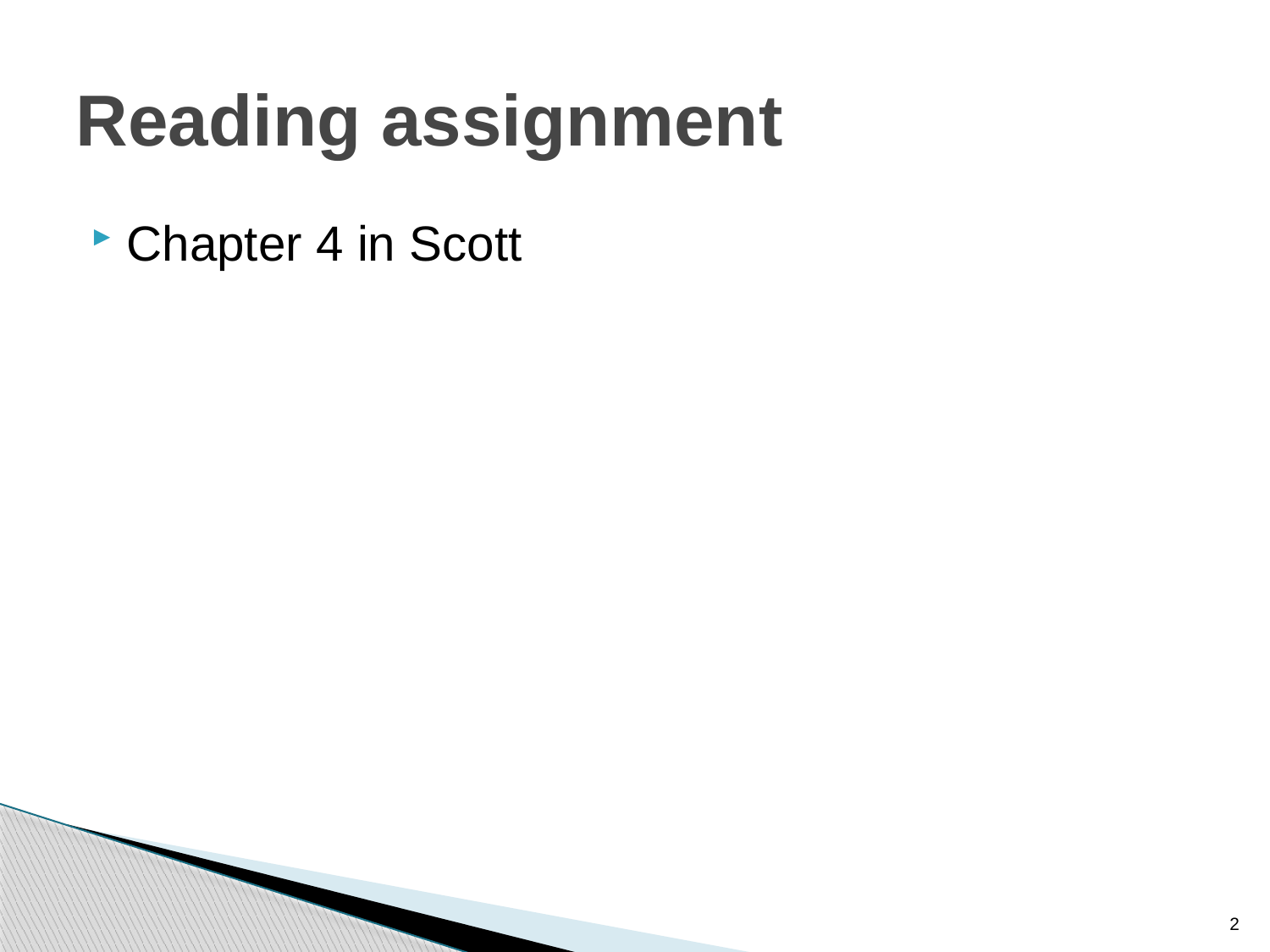

# Reading assignment
Chapter 4 in Scott

2